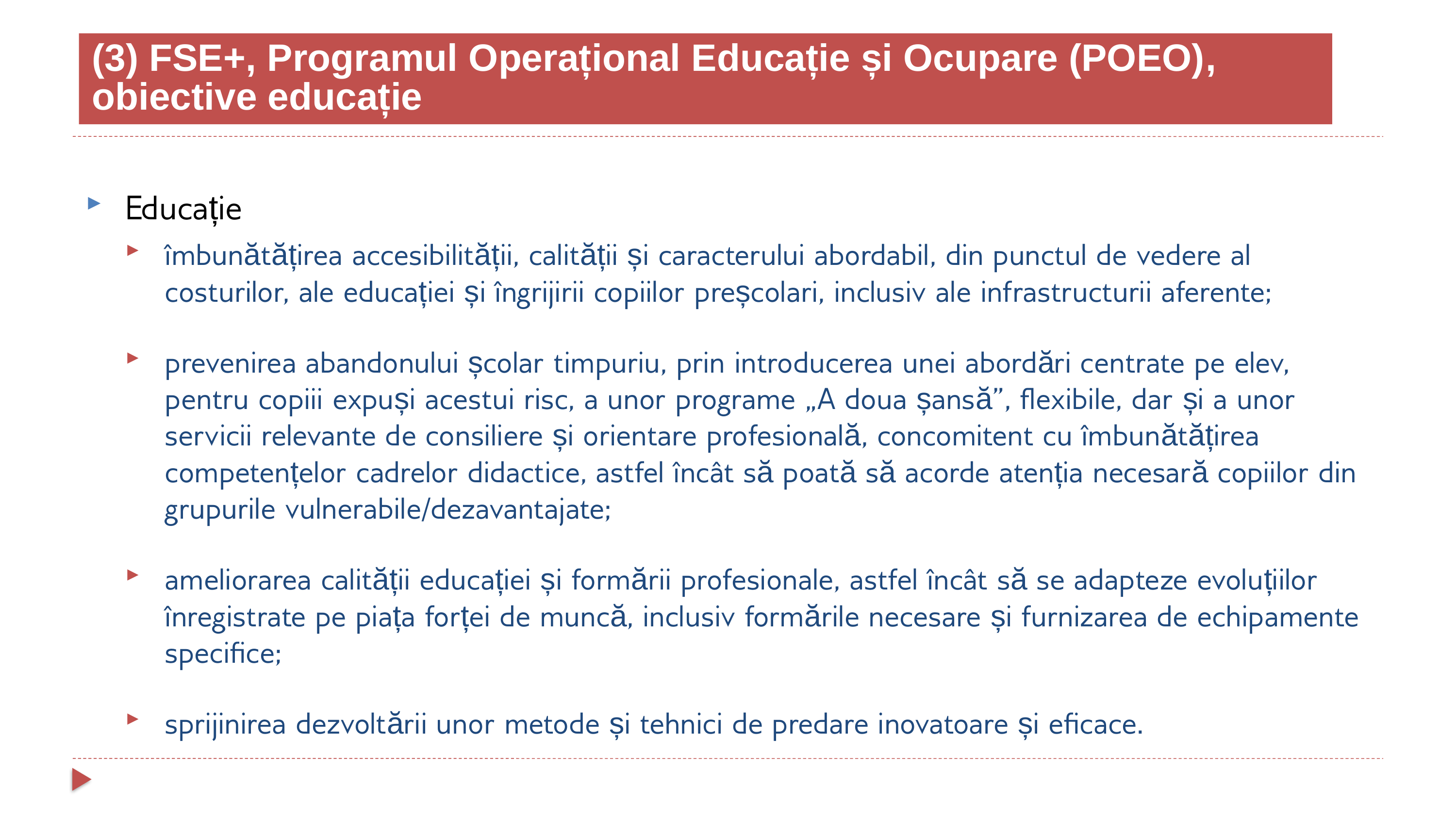

(3) FSE+, Programul Operațional Educație și Ocupare (POEO), obiective educație
Educație
îmbunătățirea accesibilității, calității și caracterului abordabil, din punctul de vedere al costurilor, ale educației și îngrijirii copiilor preșcolari, inclusiv ale infrastructurii aferente;

prevenirea abandonului școlar timpuriu, prin introducerea unei abordări centrate pe elev, pentru copiii expuși acestui risc, a unor programe „A doua șansă”, flexibile, dar și a unor servicii relevante de consiliere și orientare profesională, concomitent cu îmbunătățirea competențelor cadrelor didactice, astfel încât să poată să acorde atenția necesară copiilor din grupurile vulnerabile/dezavantajate;

ameliorarea calității educației și formării profesionale, astfel încât să se adapteze evoluțiilor înregistrate pe piața forței de muncă, inclusiv formările necesare și furnizarea de echipamente specifice;

sprijinirea dezvoltării unor metode și tehnici de predare inovatoare și eficace.